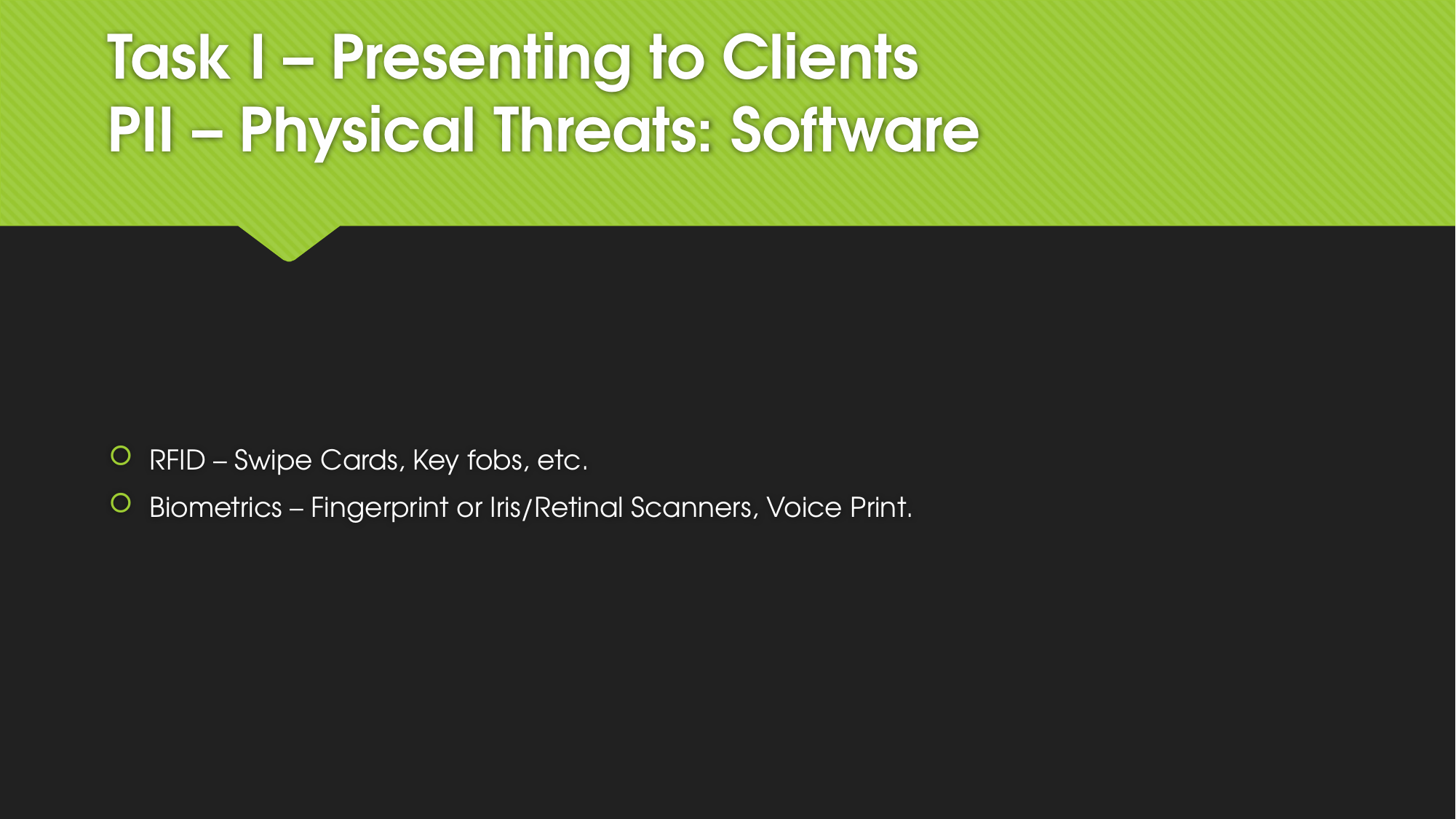

# Task I – Presenting to Clients PII – Physical Threats: Software
RFID – Swipe Cards, Key fobs, etc.
Biometrics – Fingerprint or Iris/Retinal Scanners, Voice Print.